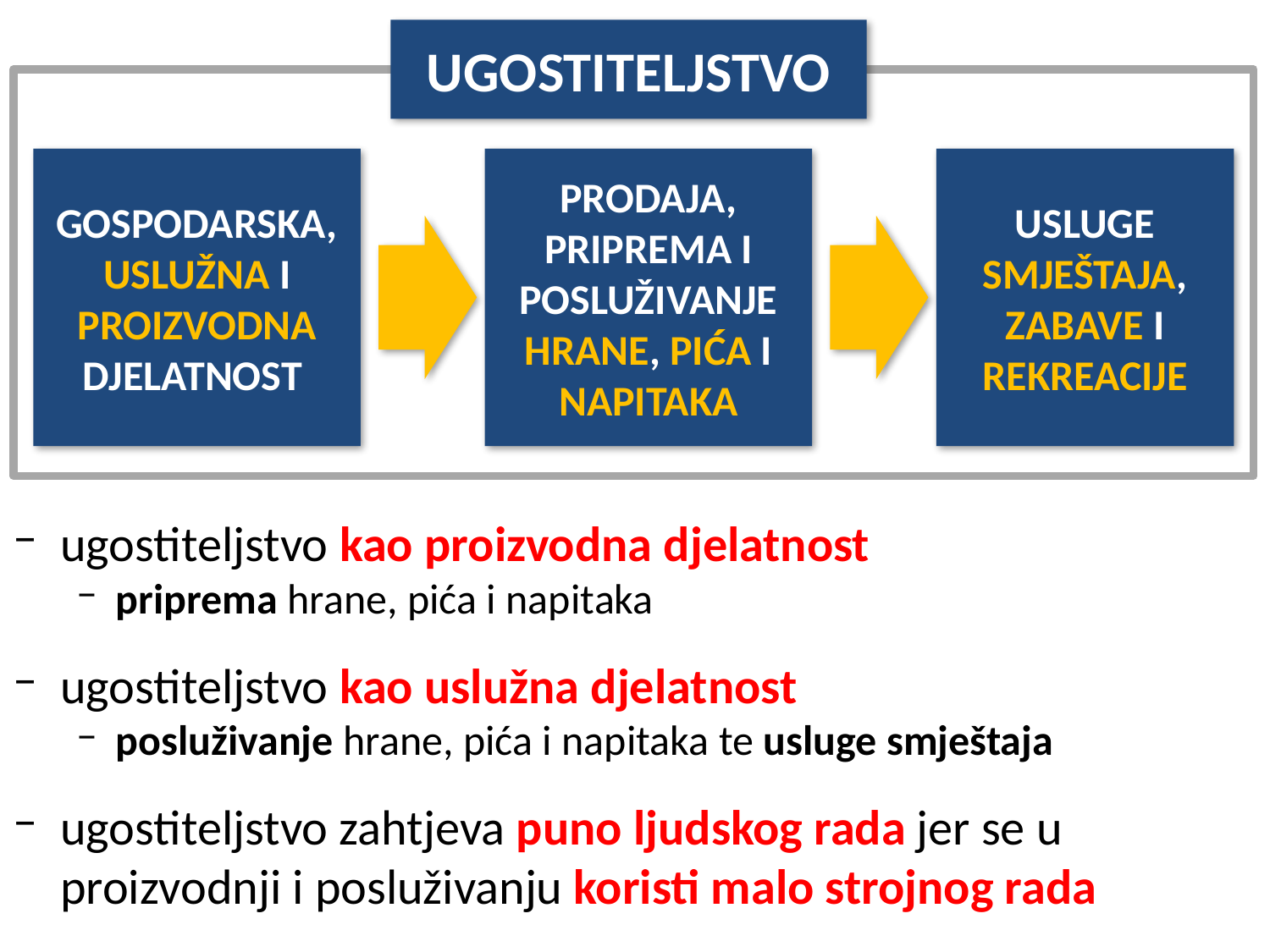

UGOSTITELJSTVO

GOSPODARSKA, USLUŽNA I PROIZVODNA DJELATNOST
PRODAJA, PRIPREMA I POSLUŽIVANJE HRANE, PIĆA I NAPITAKA
USLUGE SMJEŠTAJA, ZABAVE I REKREACIJE

ugostiteljstvo kao proizvodna djelatnost
priprema hrane, pića i napitaka
ugostiteljstvo kao uslužna djelatnost
posluživanje hrane, pića i napitaka te usluge smještaja
ugostiteljstvo zahtjeva puno ljudskog rada jer se u proizvodnji i posluživanju koristi malo strojnog rada